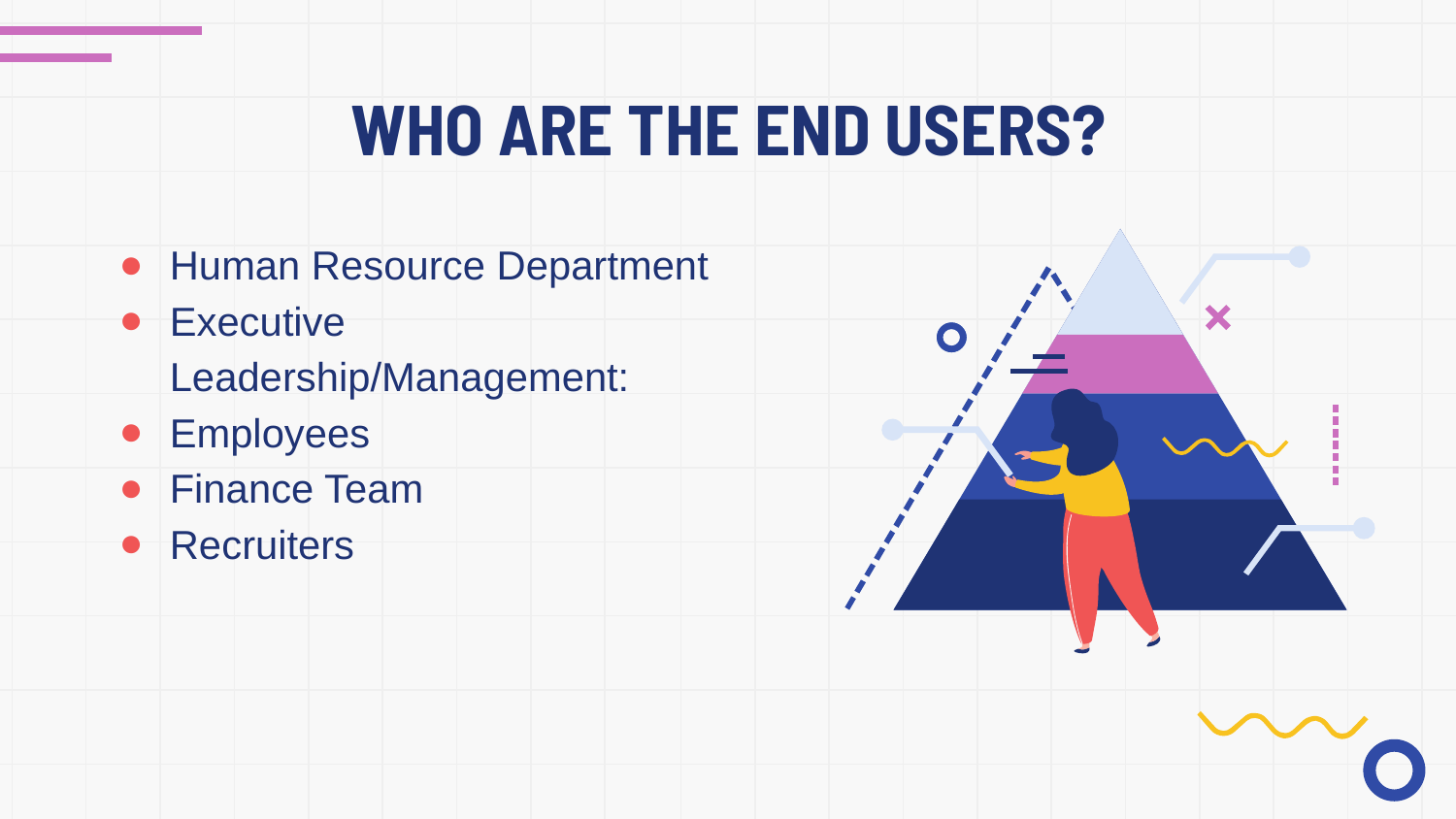

# WHO ARE THE END USERS?
Human Resource Department
Executive Leadership/Management:
Employees
Finance Team
Recruiters